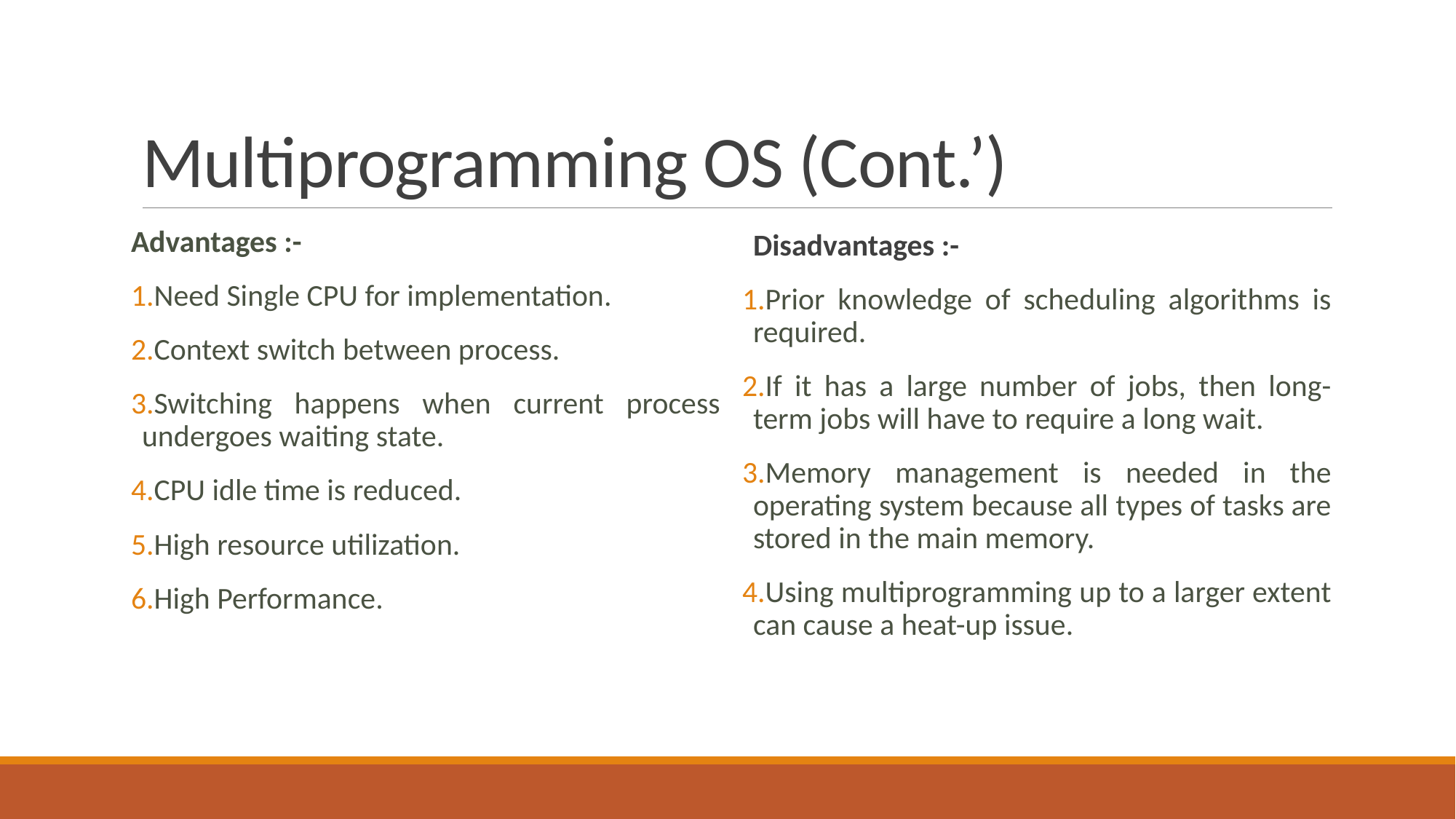

# Multiprogramming OS (Cont.’)
Advantages :-
Need Single CPU for implementation.
Context switch between process.
Switching happens when current process undergoes waiting state.
CPU idle time is reduced.
High resource utilization.
High Performance.

Disadvantages :-
Prior knowledge of scheduling algorithms is required.
If it has a large number of jobs, then long-term jobs will have to require a long wait.
Memory management is needed in the operating system because all types of tasks are stored in the main memory.
Using multiprogramming up to a larger extent can cause a heat-up issue.